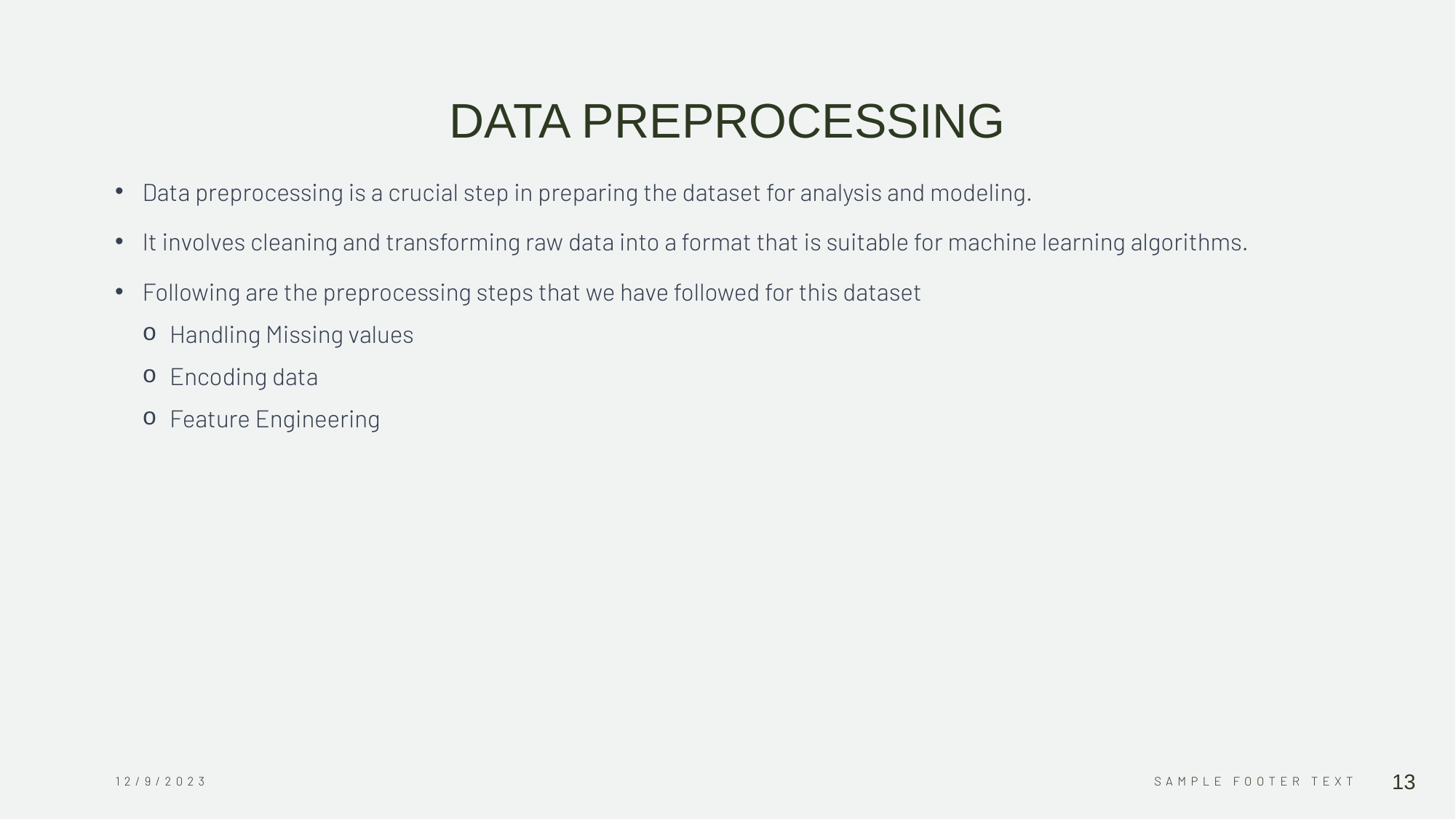

# DATA PREPROCESSING
Data preprocessing is a crucial step in preparing the dataset for analysis and modeling.
It involves cleaning and transforming raw data into a format that is suitable for machine learning algorithms.
Following are the preprocessing steps that we have followed for this dataset
Handling Missing values
Encoding data
Feature Engineering

12/9/2023
Sample Footer Text
13